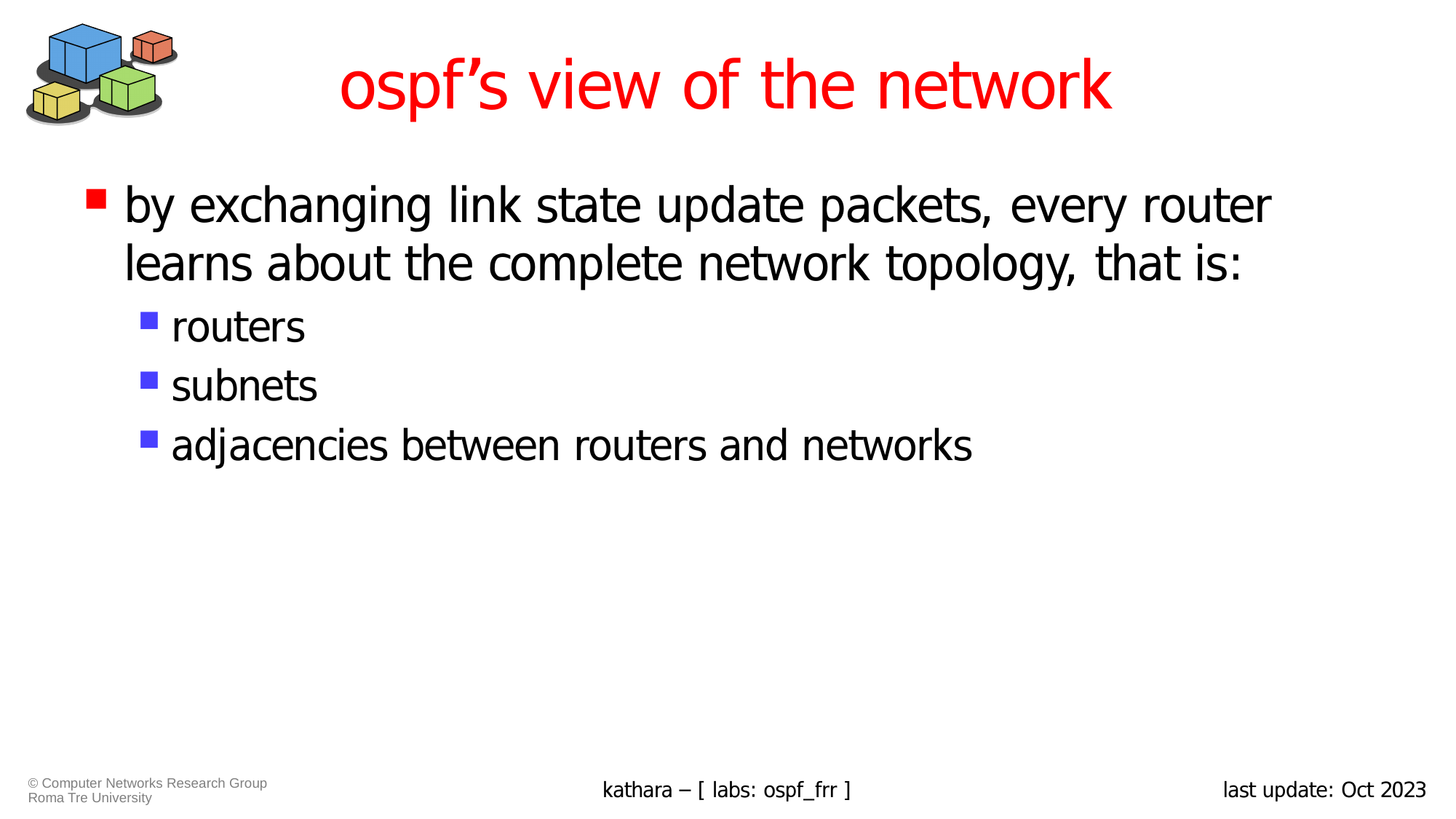

# ospf’s view of the network
by exchanging link state update packets, every router learns about the complete network topology, that is:
routers
subnets
adjacencies between routers and networks
kathara – [ labs: ospf_frr ]
last update: Oct 2023